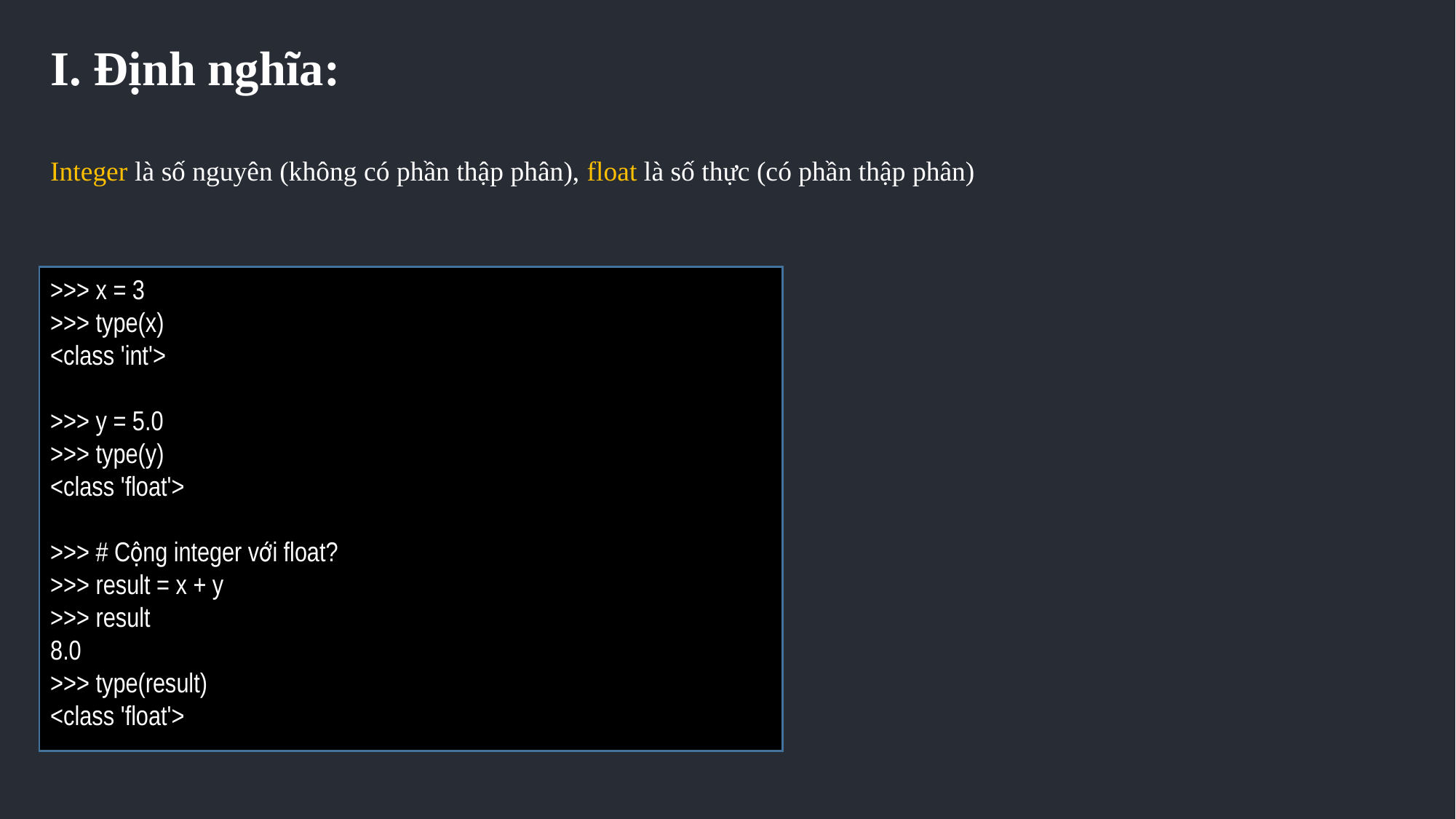

I. Định nghĩa:
Integer là số nguyên (không có phần thập phân), float là số thực (có phần thập phân)
>>> x = 3
>>> type(x)
<class 'int'>

>>> y = 5.0
>>> type(y)
<class 'float'>

>>> # Cộng integer với float?
>>> result = x + y
>>> result
8.0
>>> type(result)
<class 'float'>